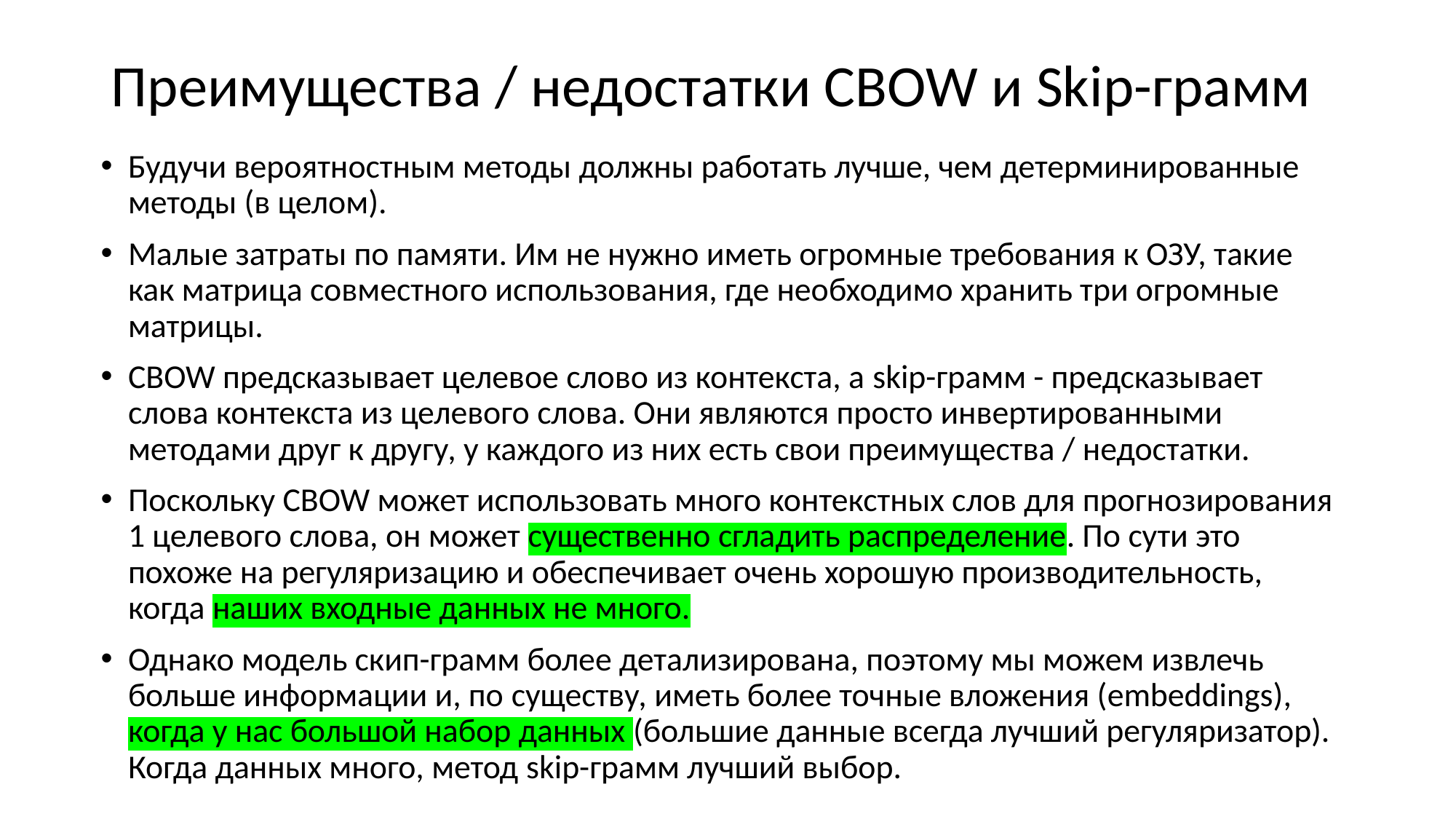

# Преимущества / недостатки CBOW и Skip-грамм

Будучи вероятностным методы должны работать лучше, чем детерминированные методы (в целом).
Малые затраты по памяти. Им не нужно иметь огромные требования к ОЗУ, такие как матрица совместного использования, где необходимо хранить три огромные матрицы.
CBOW предсказывает целевое слово из контекста, а skip-грамм - предсказывает слова контекста из целевого слова. Они являются просто инвертированными методами друг к другу, у каждого из них есть свои преимущества / недостатки.
Поскольку CBOW может использовать много контекстных слов для прогнозирования 1 целевого слова, он может существенно сгладить распределение. По сути это похоже на регуляризацию и обеспечивает очень хорошую производительность, когда наших входные данных не много.
Однако модель скип-грамм более детализирована, поэтому мы можем извлечь больше информации и, по существу, иметь более точные вложения (embeddings), когда у нас большой набор данных (большие данные всегда лучший регуляризатор). Когда данных много, метод skip-грамм лучший выбор.